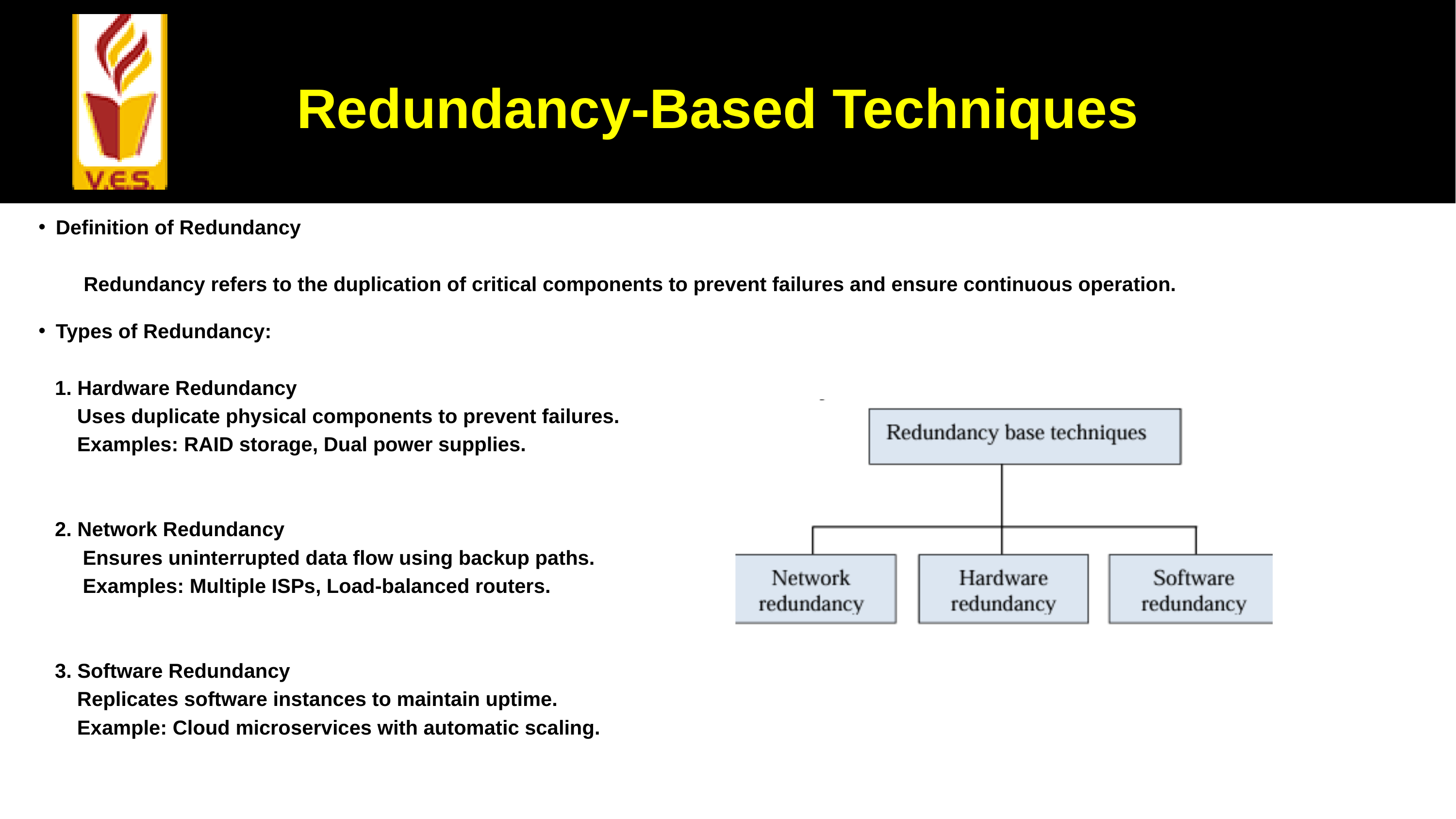

3

Redundancy-Based Techniques

Definition of Redundancy

       Redundancy refers to the duplication of critical components to prevent failures and ensure continuous operation.

Types of Redundancy:

      1. Hardware Redundancy
          Uses duplicate physical components to prevent failures.
          Examples: RAID storage, Dual power supplies.

      2. Network Redundancy
           Ensures uninterrupted data flow using backup paths.
           Examples: Multiple ISPs, Load-balanced routers.

      3. Software Redundancy
          Replicates software instances to maintain uptime.
          Example: Cloud microservices with automatic scaling.